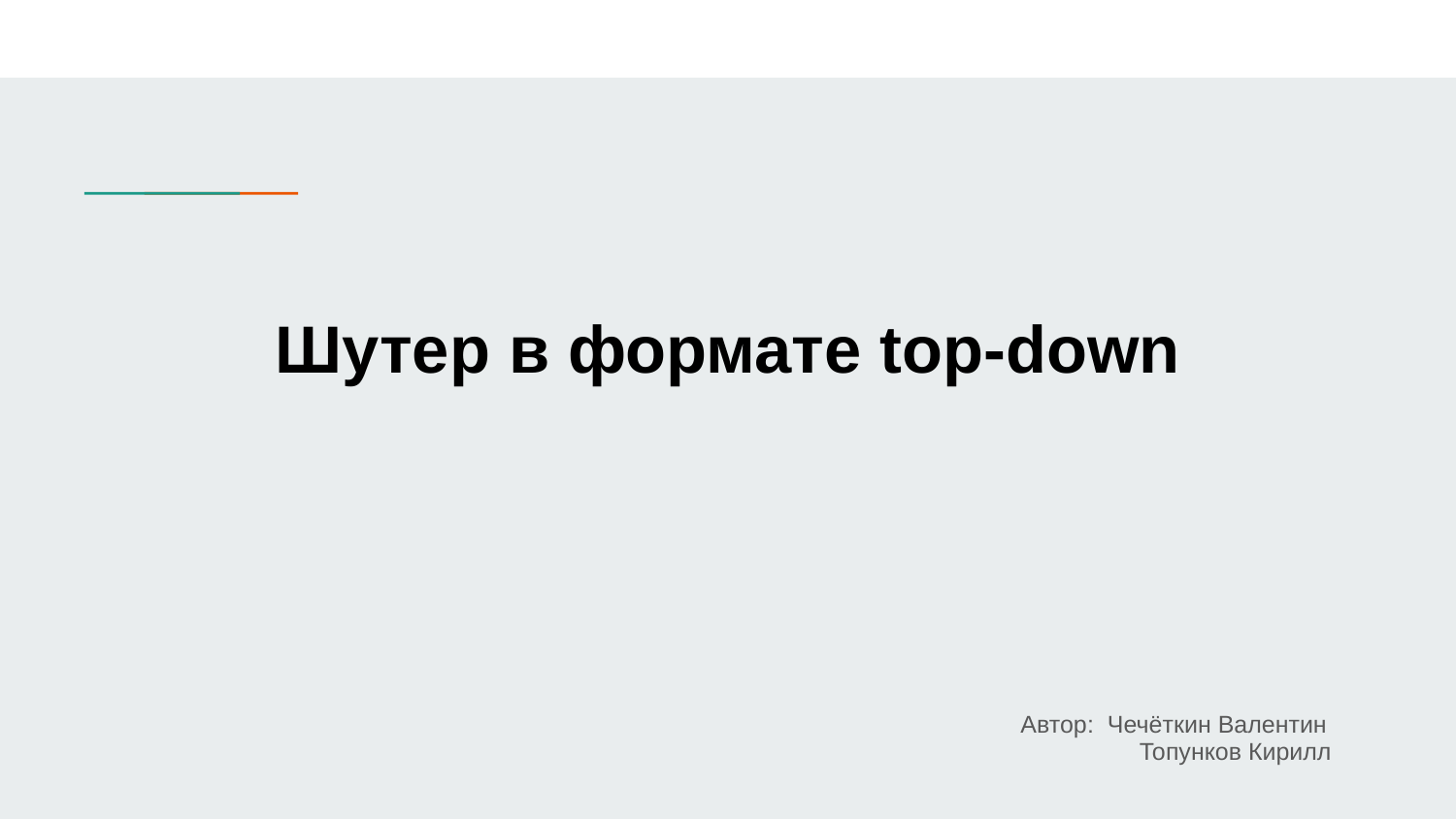

# Шутер в формате top-down
Автор:  Чечёткин Валентин
        Топунков Кирилл